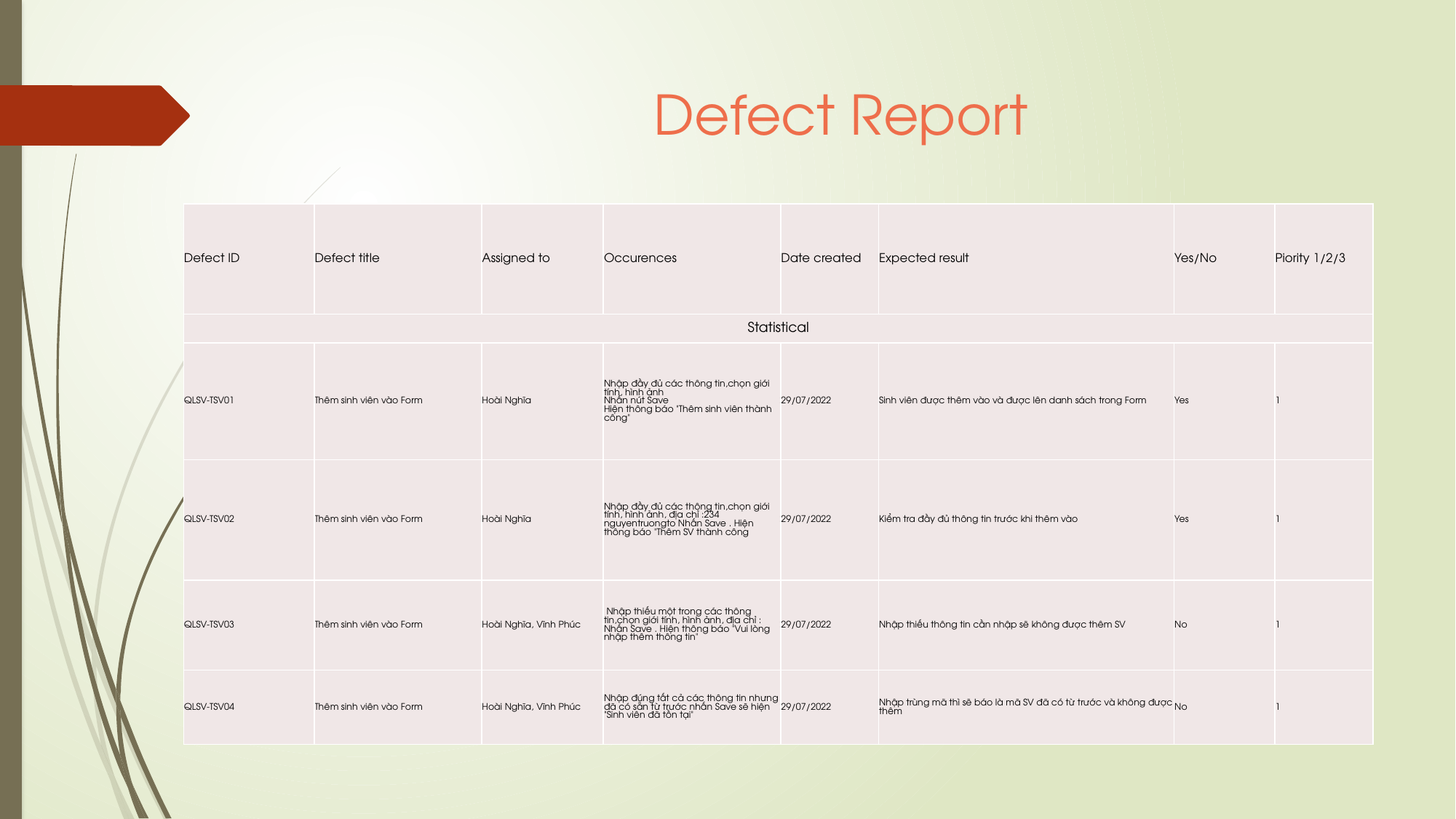

# Defect Report
| Defect ID | Defect title | Assigned to | Occurences | Date created | Expected result | Yes/No | Piority 1/2/3 |
| --- | --- | --- | --- | --- | --- | --- | --- |
| Statistical |  |  |  |  |  |  |  |
| QLSV-TSV01 | Thêm sinh viên vào Form | Hoài Nghĩa | Nhập đầy đủ các thông tin,chọn giới tính, hình ảnh Nhấn nút Save Hiện thông báo "Thêm sinh viên thành công" | 29/07/2022 | Sinh viên được thêm vào và được lên danh sách trong Form | Yes | 1 |
| QLSV-TSV02 | Thêm sinh viên vào Form | Hoài Nghĩa | Nhập đầy đủ các thông tin,chọn giới tính, hình ảnh, địa chỉ :234 nguyentruongto Nhấn Save . Hiện thông báo "Thêm SV thành công | 29/07/2022 | Kiểm tra đầy đủ thông tin trước khi thêm vào | Yes | 1 |
| QLSV-TSV03 | Thêm sinh viên vào Form | Hoài Nghĩa, Vĩnh Phúc | Nhập thiếu một trong các thông tin,chọn giới tính, hình ảnh, địa chỉ : Nhấn Save . Hiện thông báo "Vui lòng nhập thêm thông tin" | 29/07/2022 | Nhập thiếu thông tin cần nhập sẽ không được thêm SV | No | 1 |
| QLSV-TSV04 | Thêm sinh viên vào Form | Hoài Nghĩa, Vĩnh Phúc | Nhập đúng tất cả các thông tin nhưng đã có sẵn từ trước nhấn Save sẽ hiện "Sinh viên đã tồn tại" | 29/07/2022 | Nhập trùng mã thì sẽ báo là mã SV đã có từ trước và không được thêm | No | 1 |